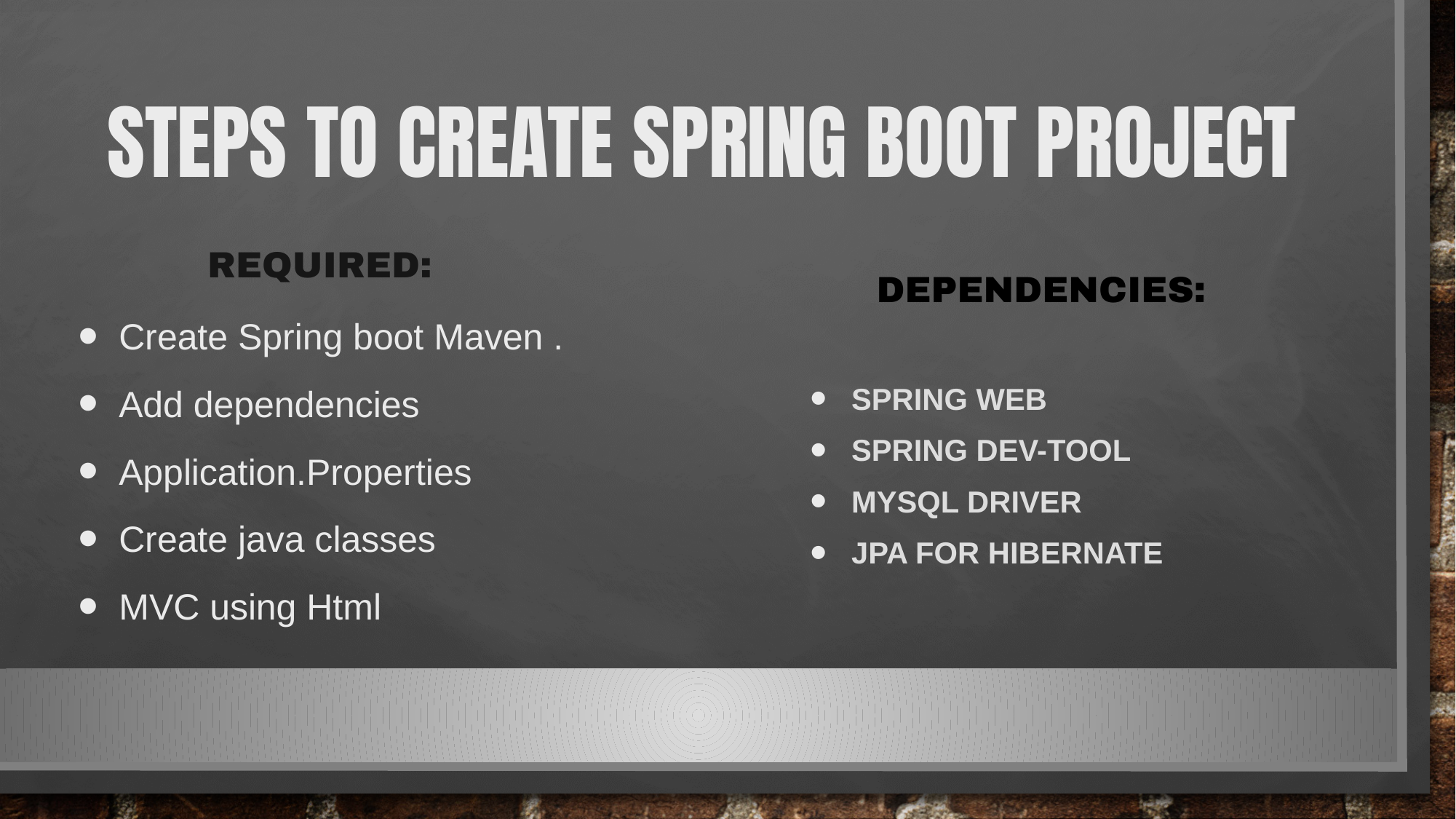

# Steps to create Spring Boot Project
Required:
Dependencies:

Spring web
Spring Dev-tool
Mysql driver
Jpa for hibernate

Create Spring boot Maven .
Add dependencies
Application.Properties
Create java classes
MVC using Html